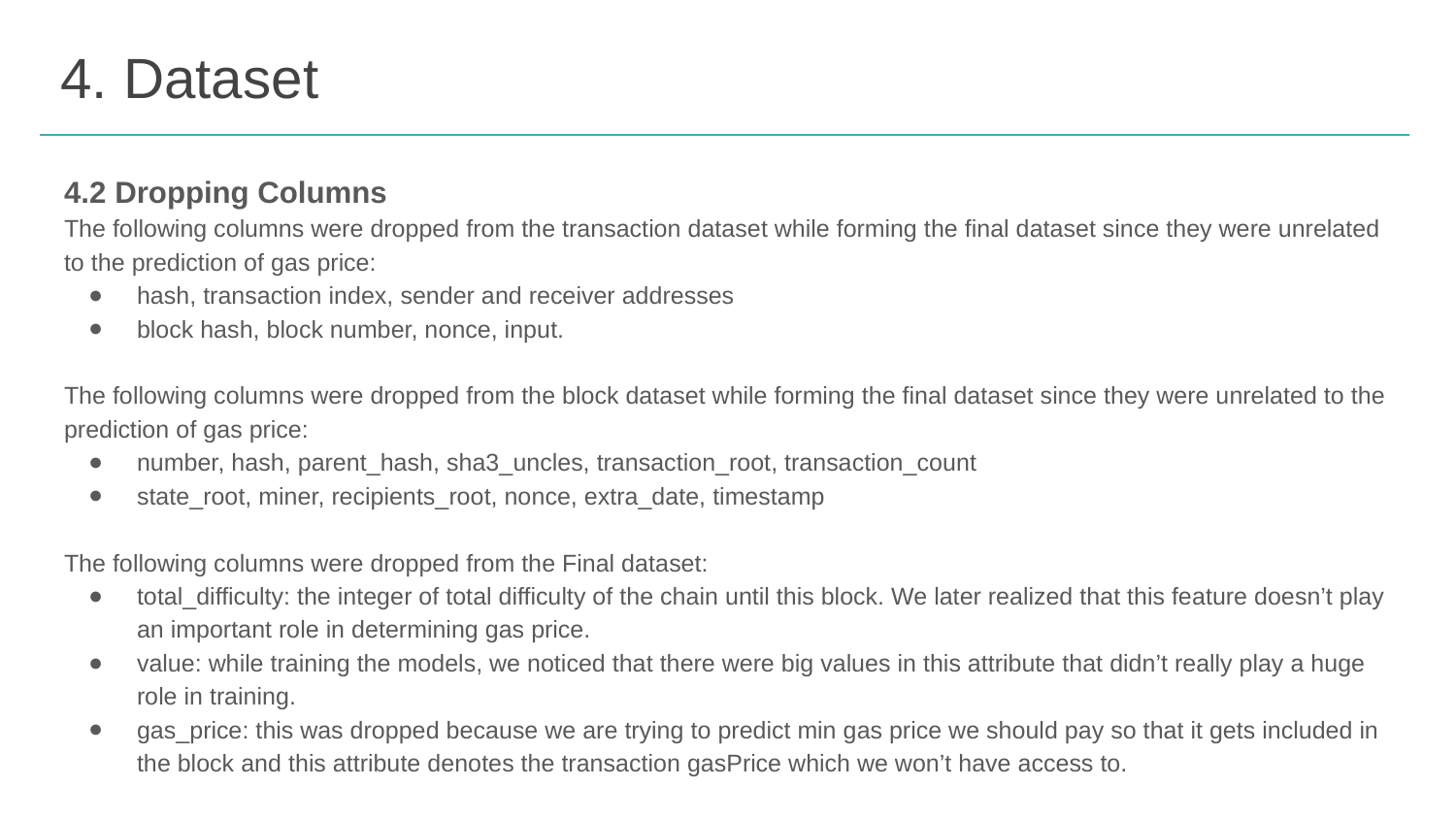

# 4. Dataset
4.2 Dropping Columns
The following columns were dropped from the transaction dataset while forming the final dataset since they were unrelated to the prediction of gas price:
hash, transaction index, sender and receiver addresses
block hash, block number, nonce, input.

The following columns were dropped from the block dataset while forming the final dataset since they were unrelated to the prediction of gas price:
number, hash, parent_hash, sha3_uncles, transaction_root, transaction_count
state_root, miner, recipients_root, nonce, extra_date, timestamp

The following columns were dropped from the Final dataset:
total_difficulty: the integer of total difficulty of the chain until this block. We later realized that this feature doesn’t play an important role in determining gas price.
value: while training the models, we noticed that there were big values in this attribute that didn’t really play a huge role in training.
gas_price: this was dropped because we are trying to predict min gas price we should pay so that it gets included in the block and this attribute denotes the transaction gasPrice which we won’t have access to.